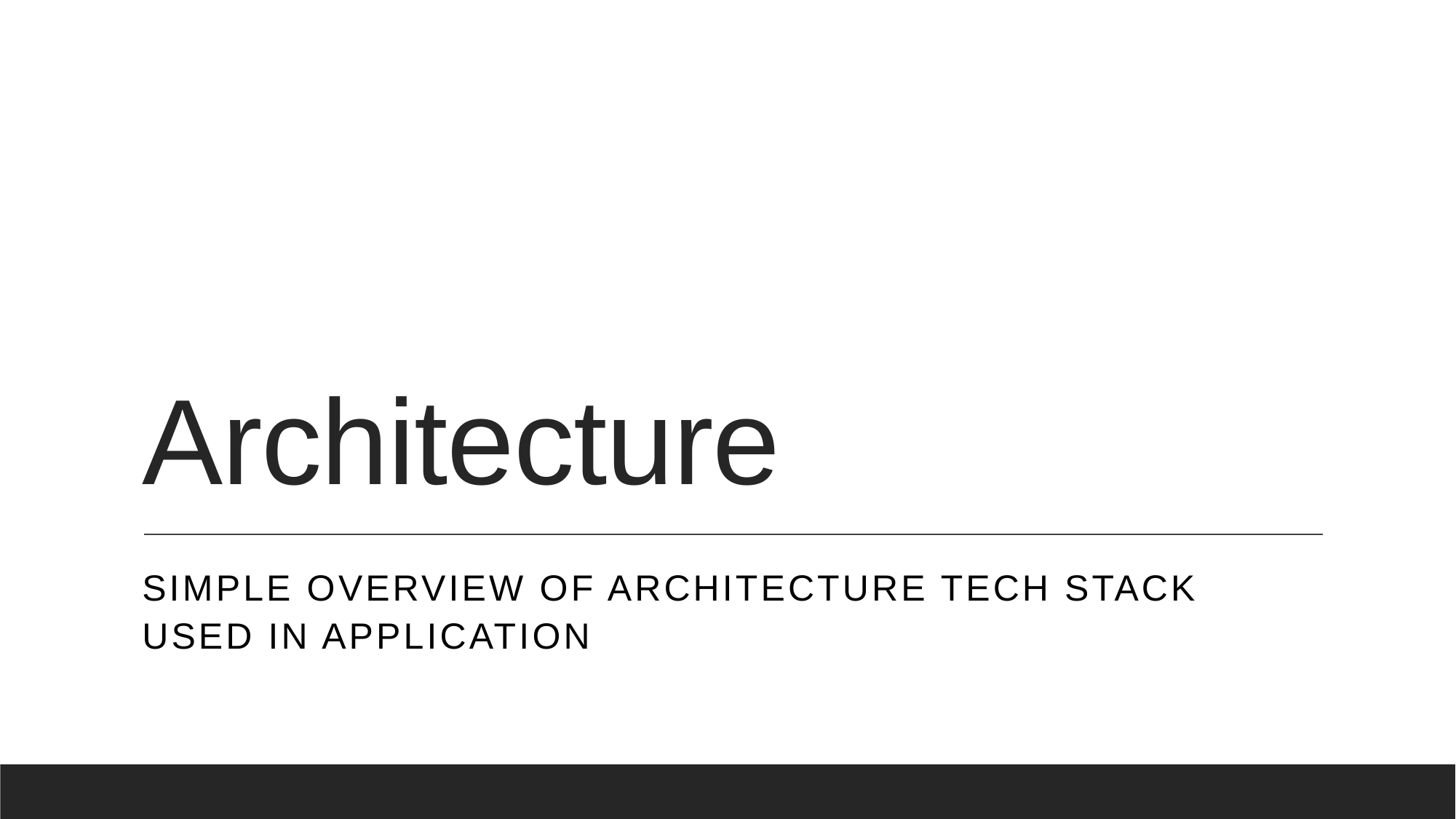

# Architecture
Simple overview of architecture tech stack used in application